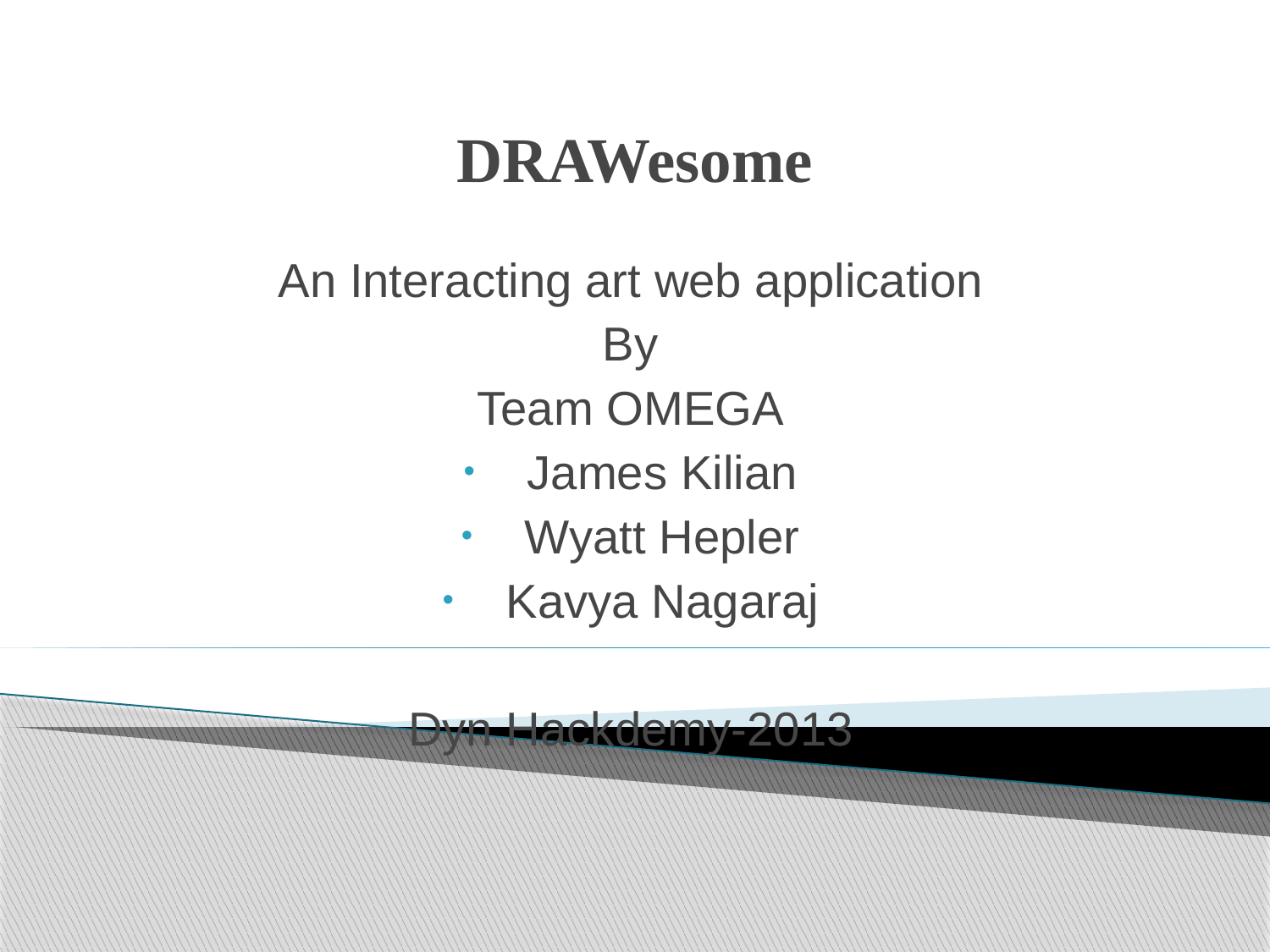

# DRAWesome
An Interacting art web application
By
Team OMEGA
James Kilian
Wyatt Hepler
Kavya Nagaraj

Dyn Hackdemy-2013